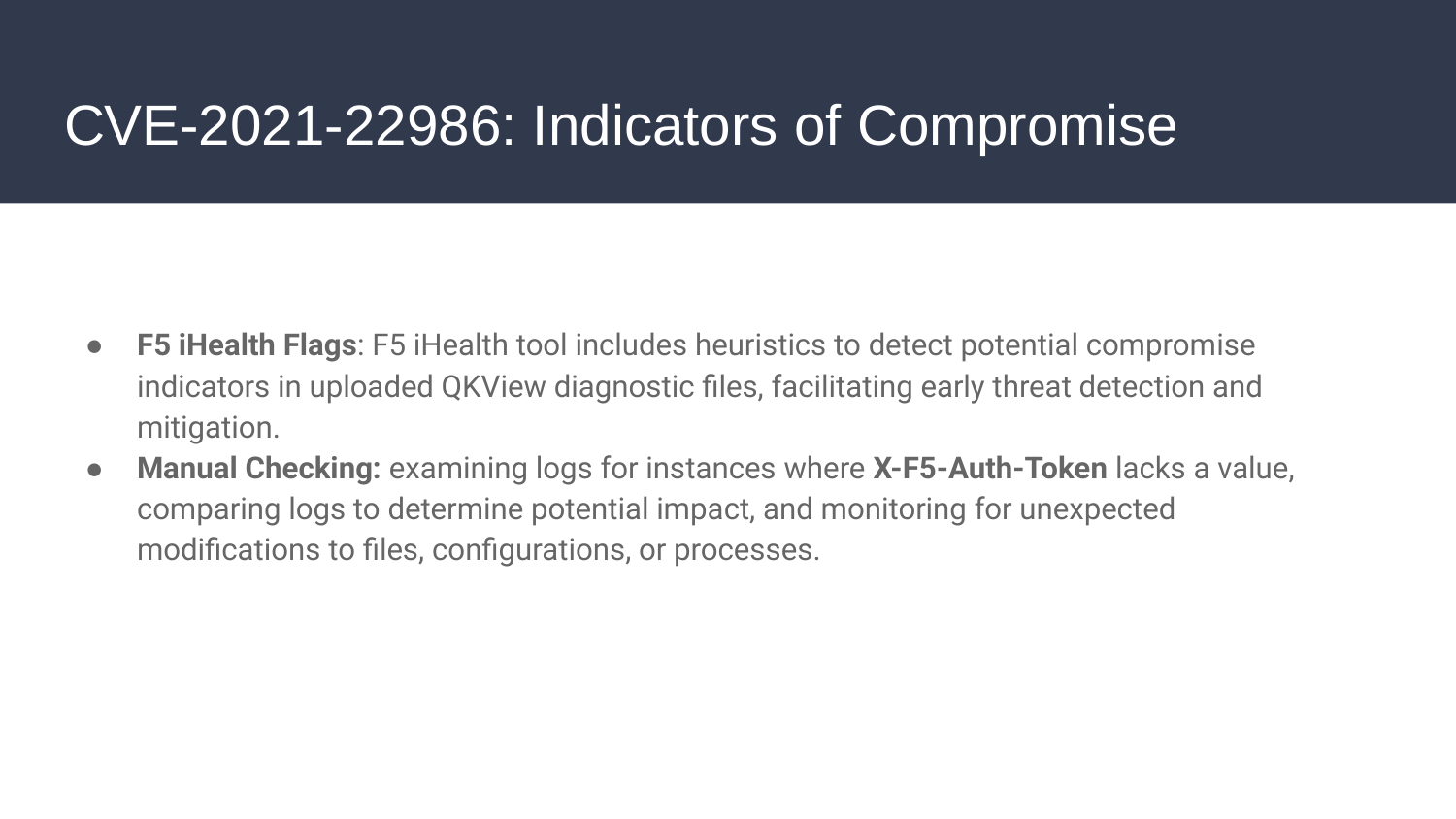

# CVE-2021-22986: Indicators of Compromise
F5 iHealth Flags: F5 iHealth tool includes heuristics to detect potential compromise indicators in uploaded QKView diagnostic files, facilitating early threat detection and mitigation.
Manual Checking: examining logs for instances where X-F5-Auth-Token lacks a value, comparing logs to determine potential impact, and monitoring for unexpected modifications to files, configurations, or processes.